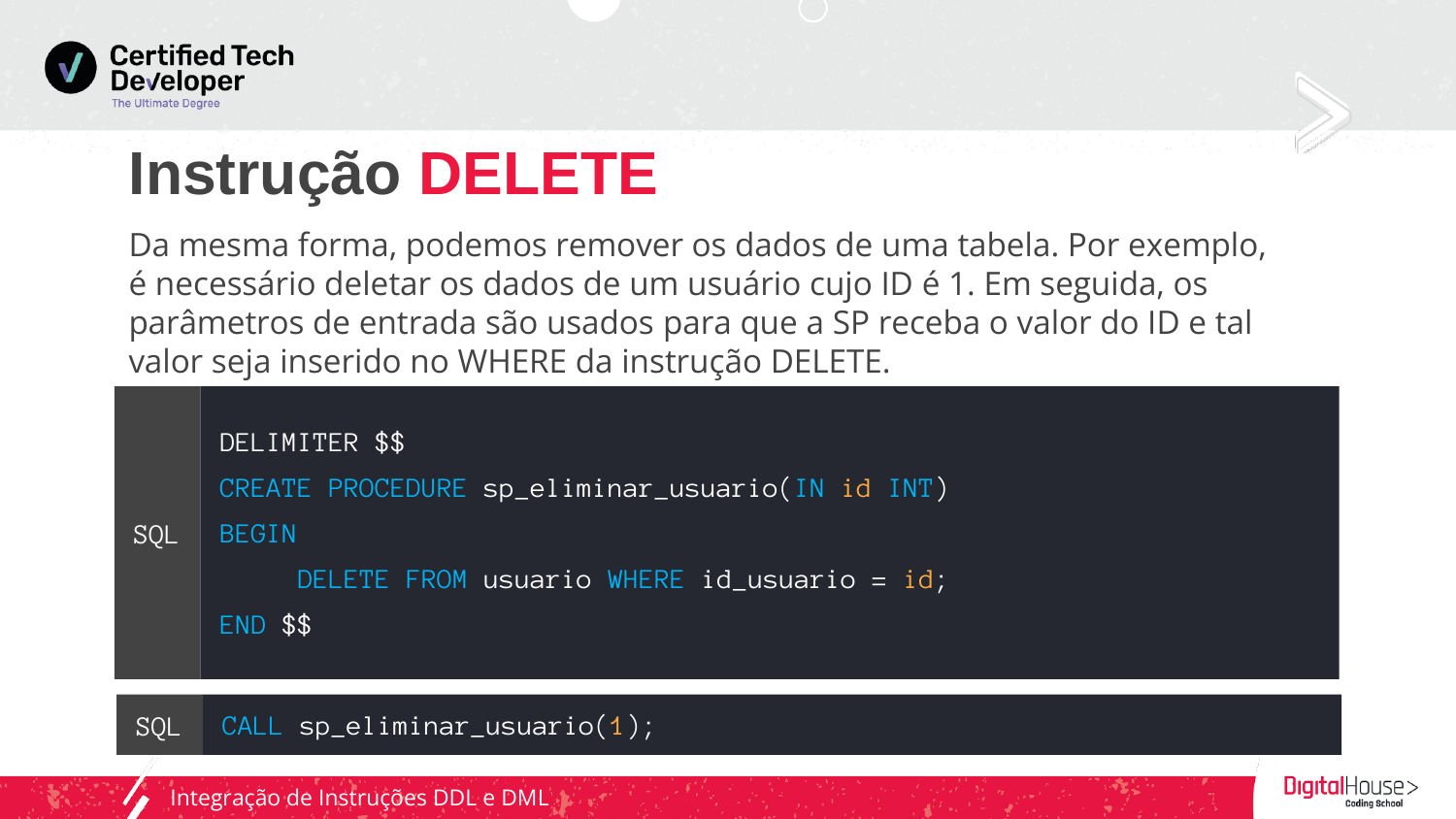

Instrução DELETE
Da mesma forma, podemos remover os dados de uma tabela. Por exemplo, é necessário deletar os dados de um usuário cujo ID é 1. Em seguida, os parâmetros de entrada são usados ​​para que a SP receba o valor do ID e tal valor seja inserido no WHERE da instrução DELETE.
DELIMITER $$
CREATE PROCEDURE sp_eliminar_usuario(IN id INT)
BEGIN
     DELETE FROM usuario WHERE id_usuario = id;
END $$
SQL
CALL sp_eliminar_usuario(1);
SQL